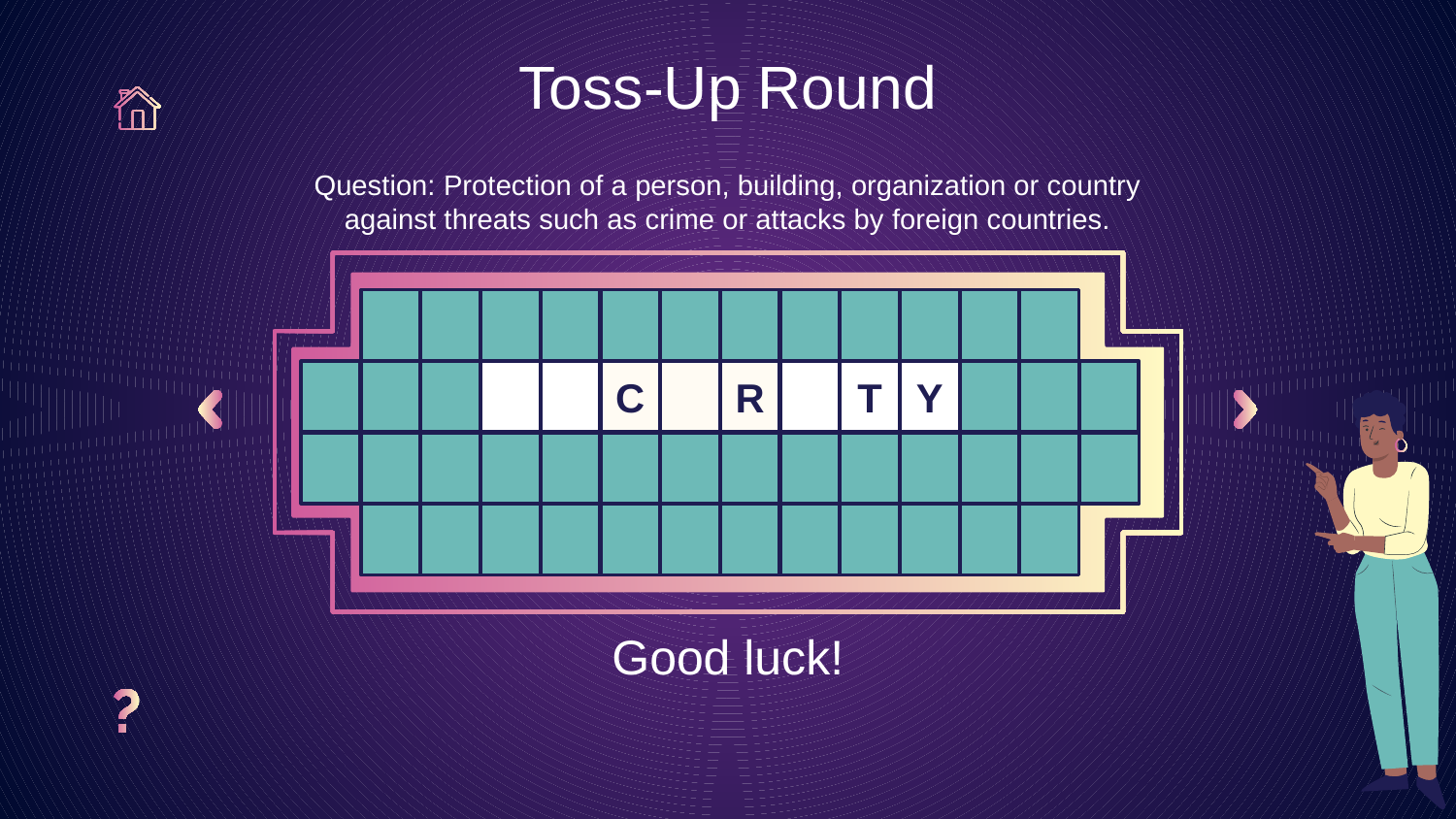

# Toss-Up Round

Question: Protection of a person, building, organization or country against threats such as crime or attacks by foreign countries.

C

R
T

Y

A
L
A
C
E
L
K
E

N
O
O
T
H
E
R

Good luck!